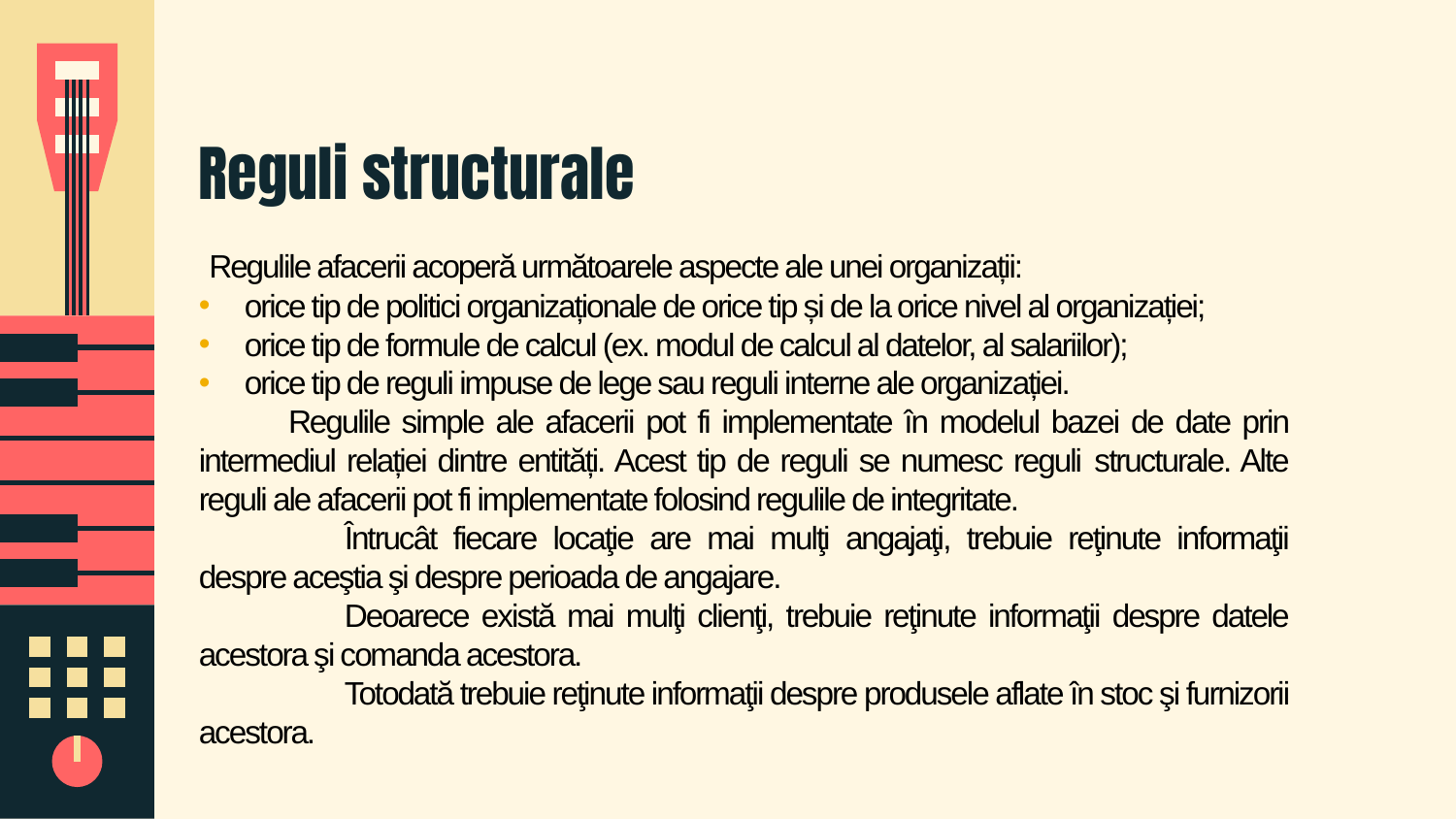

# Reguli structurale
 Regulile afacerii acoperă următoarele aspecte ale unei organizații:
orice tip de politici organizaționale de orice tip și de la orice nivel al organizației;
orice tip de formule de calcul (ex. modul de calcul al datelor, al salariilor);
orice tip de reguli impuse de lege sau reguli interne ale organizației.
       Regulile simple ale afacerii pot fi implementate în modelul bazei de date prin intermediul relației dintre entități. Acest tip de reguli se numesc reguli  structurale. Alte reguli ale afacerii pot fi implementate folosind regulile de integritate.
	Întrucât fiecare locaţie are mai mulţi angajaţi, trebuie reţinute informaţii despre aceştia şi despre perioada de angajare.
	Deoarece există mai mulţi clienţi, trebuie reţinute informaţii despre datele acestora şi comanda acestora.
	Totodată trebuie reţinute informaţii despre produsele aflate în stoc şi furnizorii acestora.